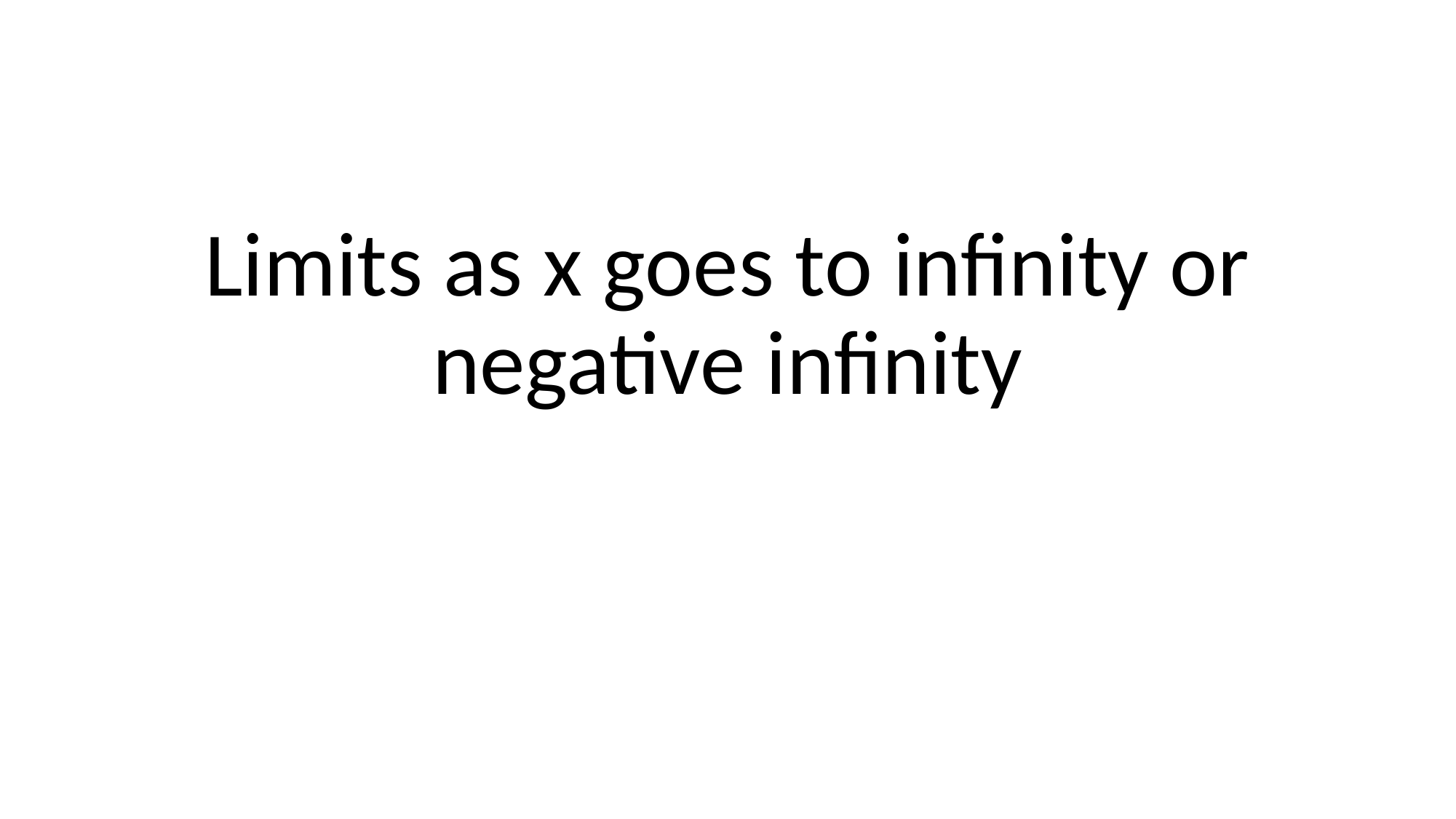

# Limits as x goes to infinity or negative infinity